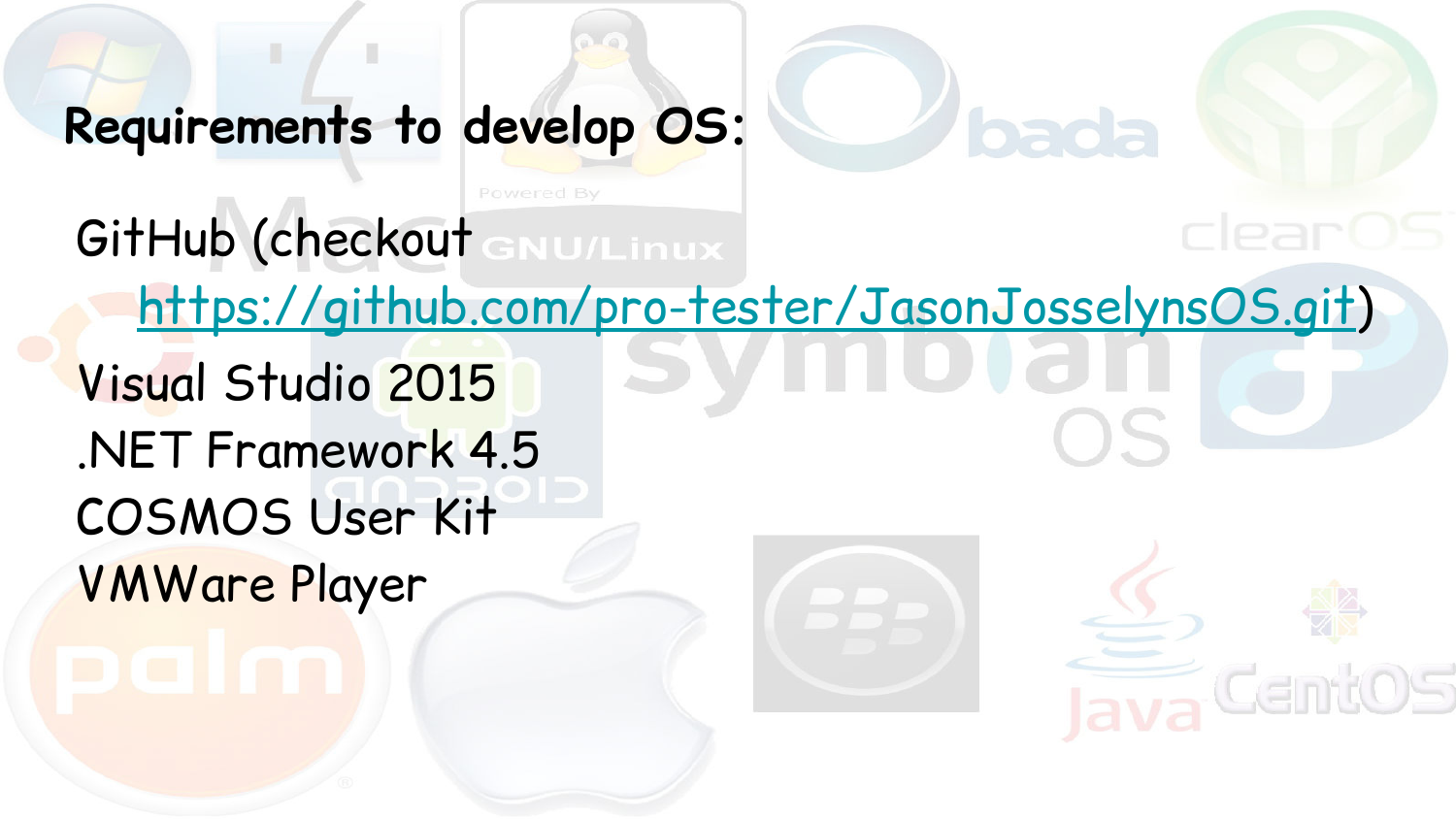

# Requirements to develop OS:
GitHub (checkout https://github.com/pro-tester/JasonJosselynsOS.git)
Visual Studio 2015
.NET Framework 4.5
COSMOS User Kit
VMWare Player